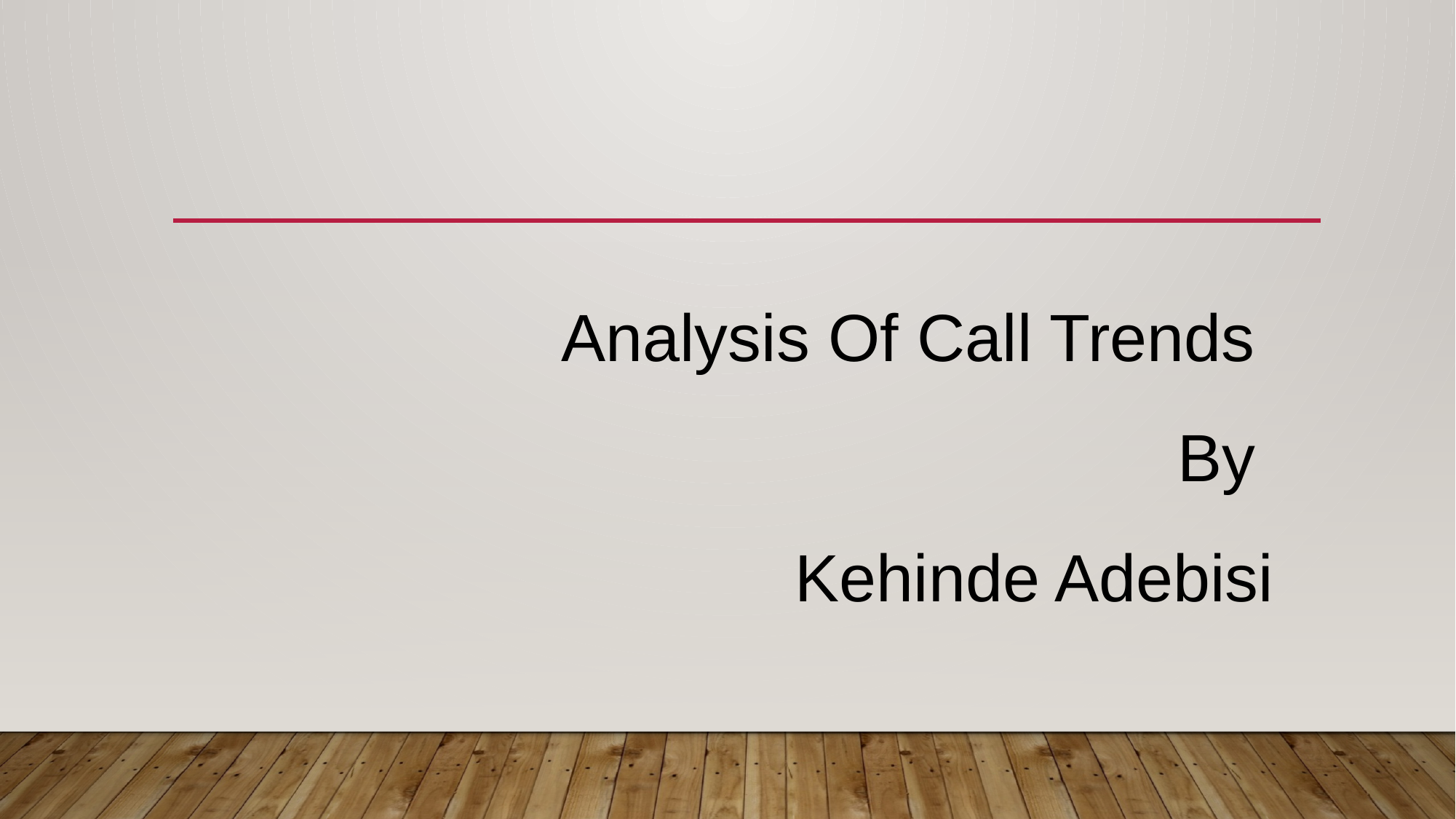

# Analysis Of Call Trends By Kehinde Adebisi